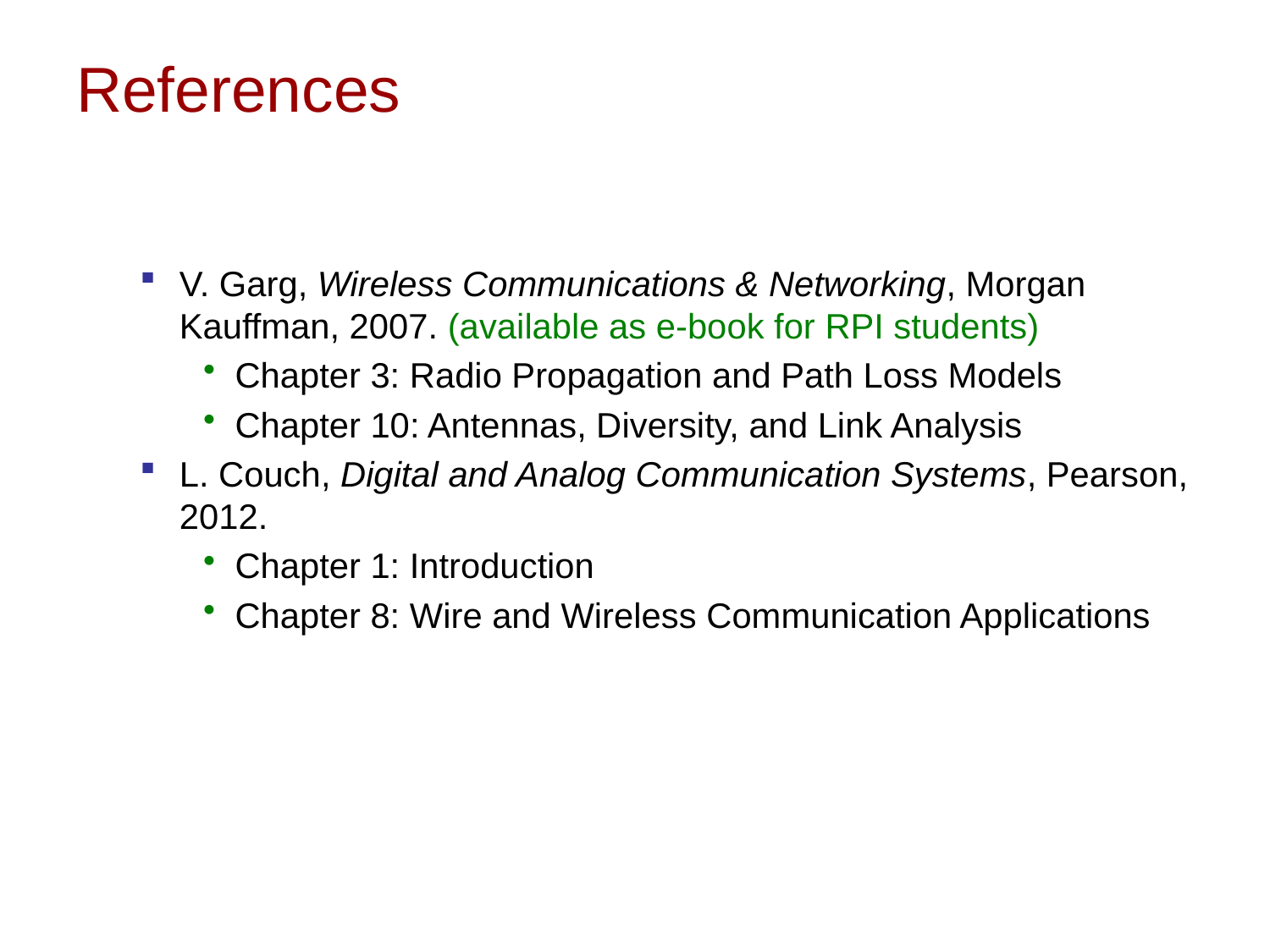

# References

V. Garg, Wireless Communications & Networking, Morgan Kauffman, 2007. (available as e-book for RPI students)
Chapter 3: Radio Propagation and Path Loss Models
Chapter 10: Antennas, Diversity, and Link Analysis
L. Couch, Digital and Analog Communication Systems, Pearson, 2012.
Chapter 1: Introduction
Chapter 8: Wire and Wireless Communication Applications